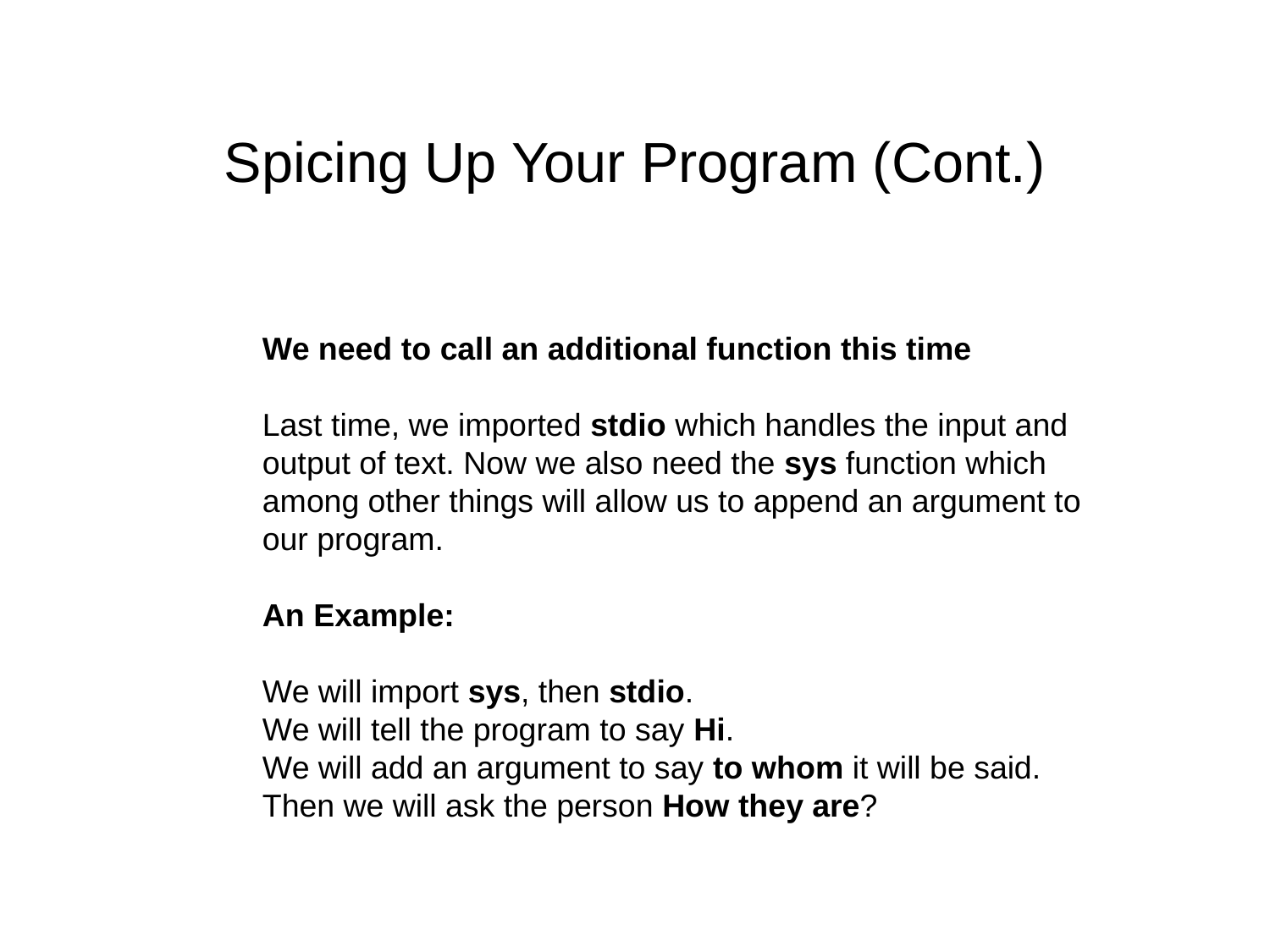

Spicing Up Your Program (Cont.)
We need to call an additional function this time

Last time, we imported stdio which handles the input and output of text. Now we also need the sys function which among other things will allow us to append an argument to our program.

An Example:

We will import sys, then stdio.
We will tell the program to say Hi.
We will add an argument to say to whom it will be said.
Then we will ask the person How they are?